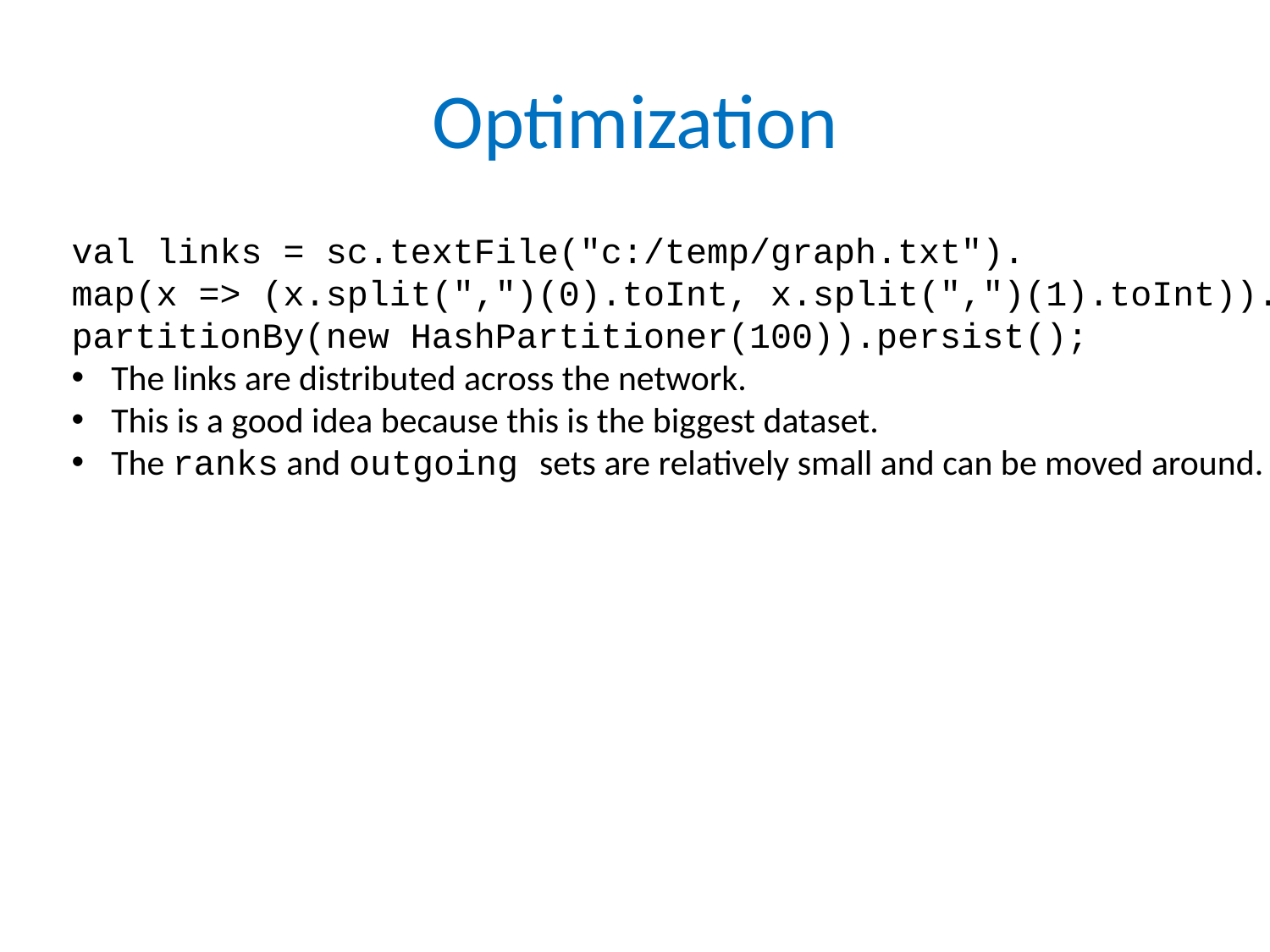

# Optimization
val links = sc.textFile("c:/temp/graph.txt").
map(x => (x.split(",")(0).toInt, x.split(",")(1).toInt)).
partitionBy(new HashPartitioner(100)).persist();
The links are distributed across the network.
This is a good idea because this is the biggest dataset.
The ranks and outgoing sets are relatively small and can be moved around.